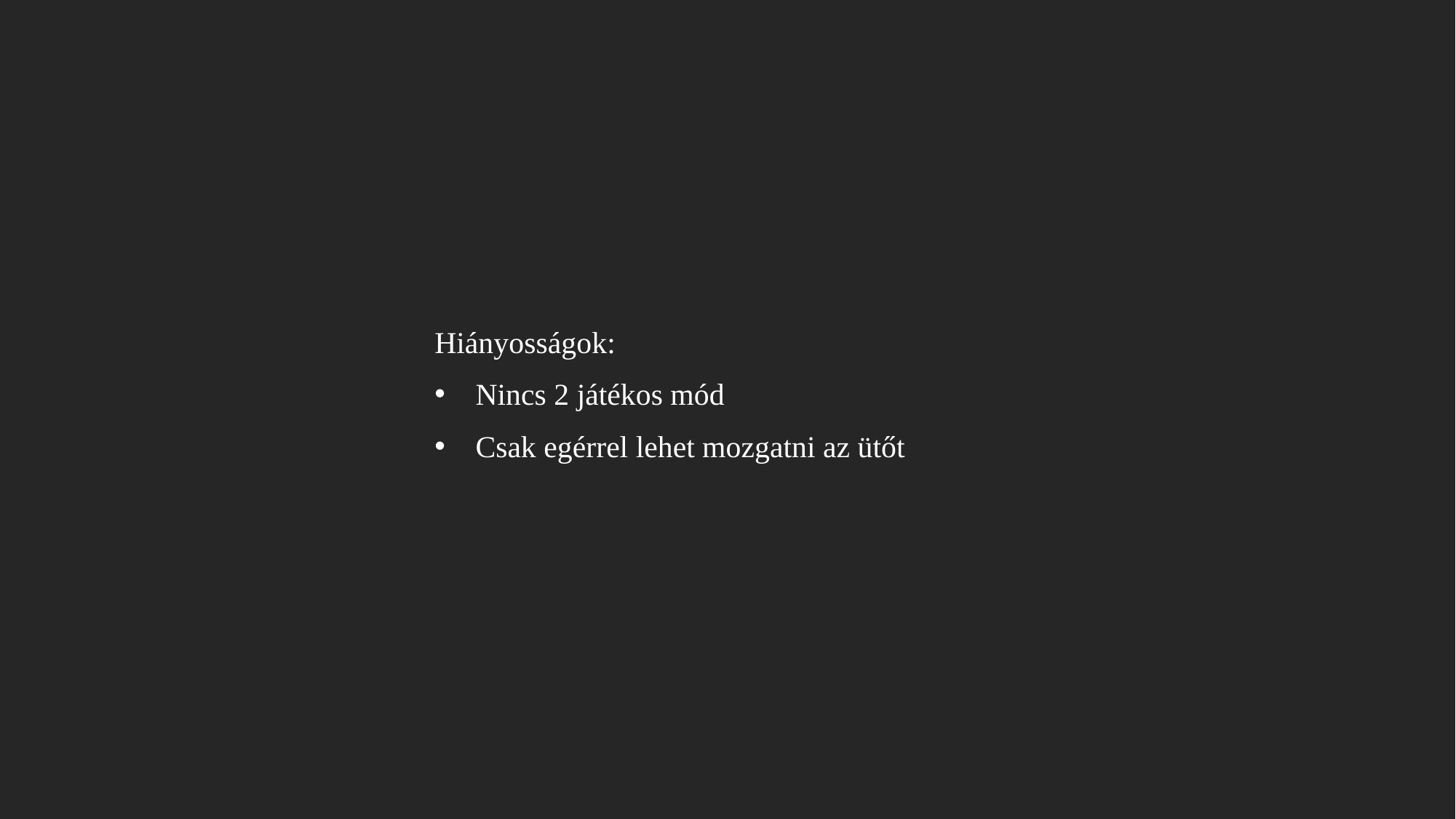

Hiányosságok:
Nincs 2 játékos mód
Csak egérrel lehet mozgatni az ütőt